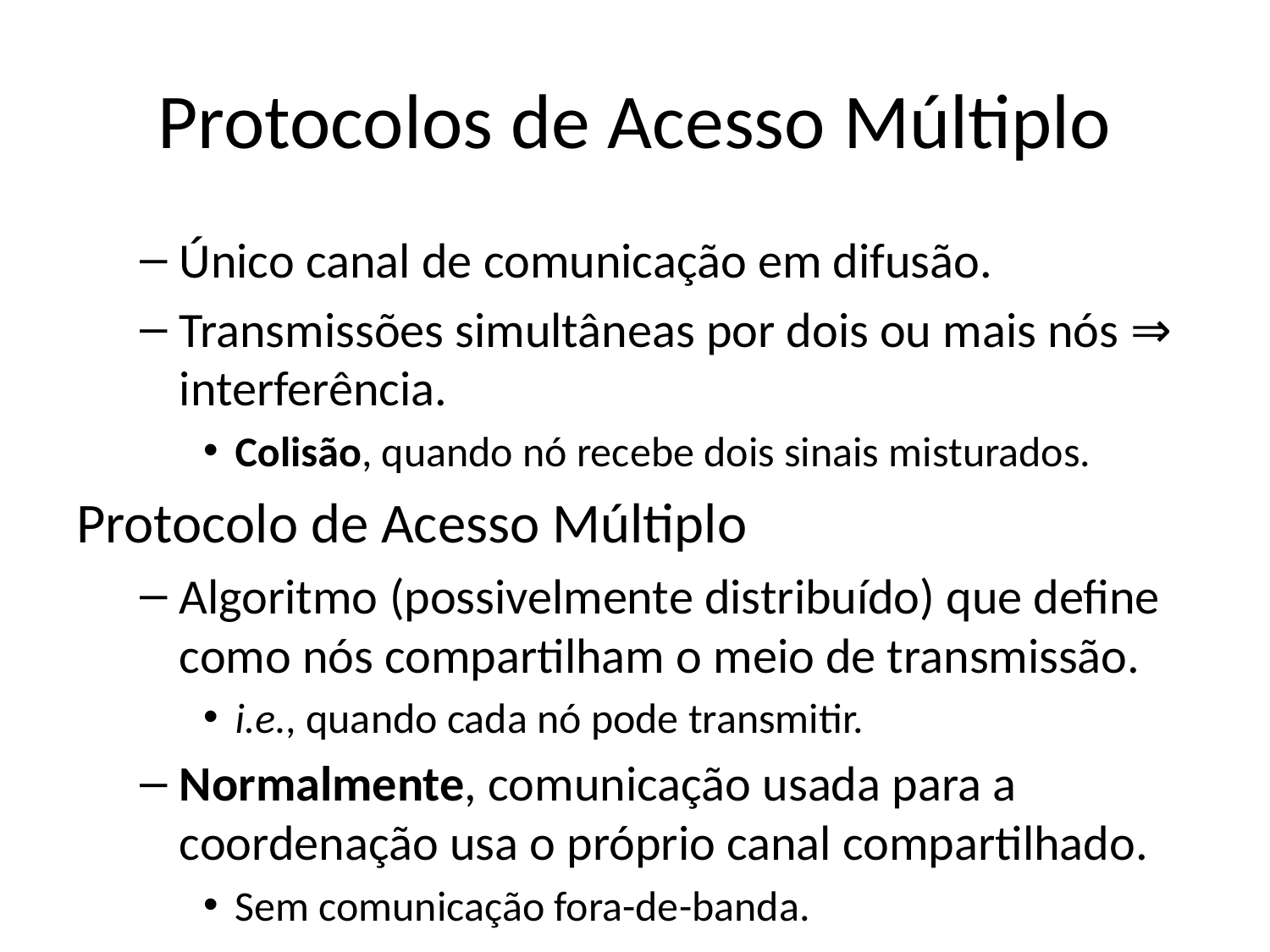

# Protocolos de Acesso Múltiplo
Único canal de comunicação em difusão.
Transmissões simultâneas por dois ou mais nós ⇒ interferência.
Colisão, quando nó recebe dois sinais misturados.
Protocolo de Acesso Múltiplo
Algoritmo (possivelmente distribuído) que define como nós compartilham o meio de transmissão.
i.e., quando cada nó pode transmitir.
Normalmente, comunicação usada para a coordenação usa o próprio canal compartilhado.
Sem comunicação fora-de-banda.